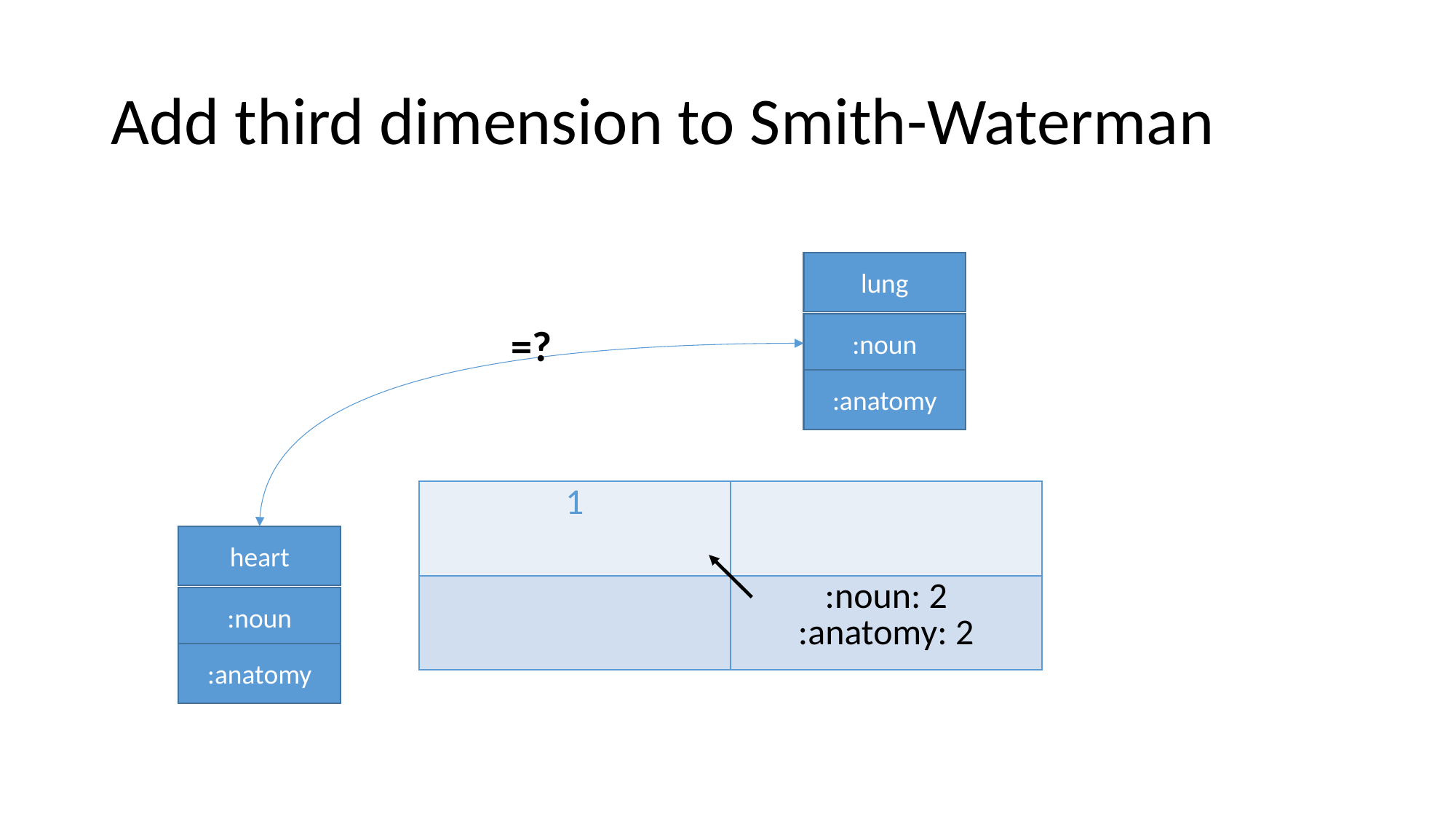

# Add third dimension to Smith-Waterman
lung
:noun
=?
:anatomy
| 1 |  |
| --- | --- |
|  | :noun: 2 :anatomy: 2 |
heart
:noun
:anatomy